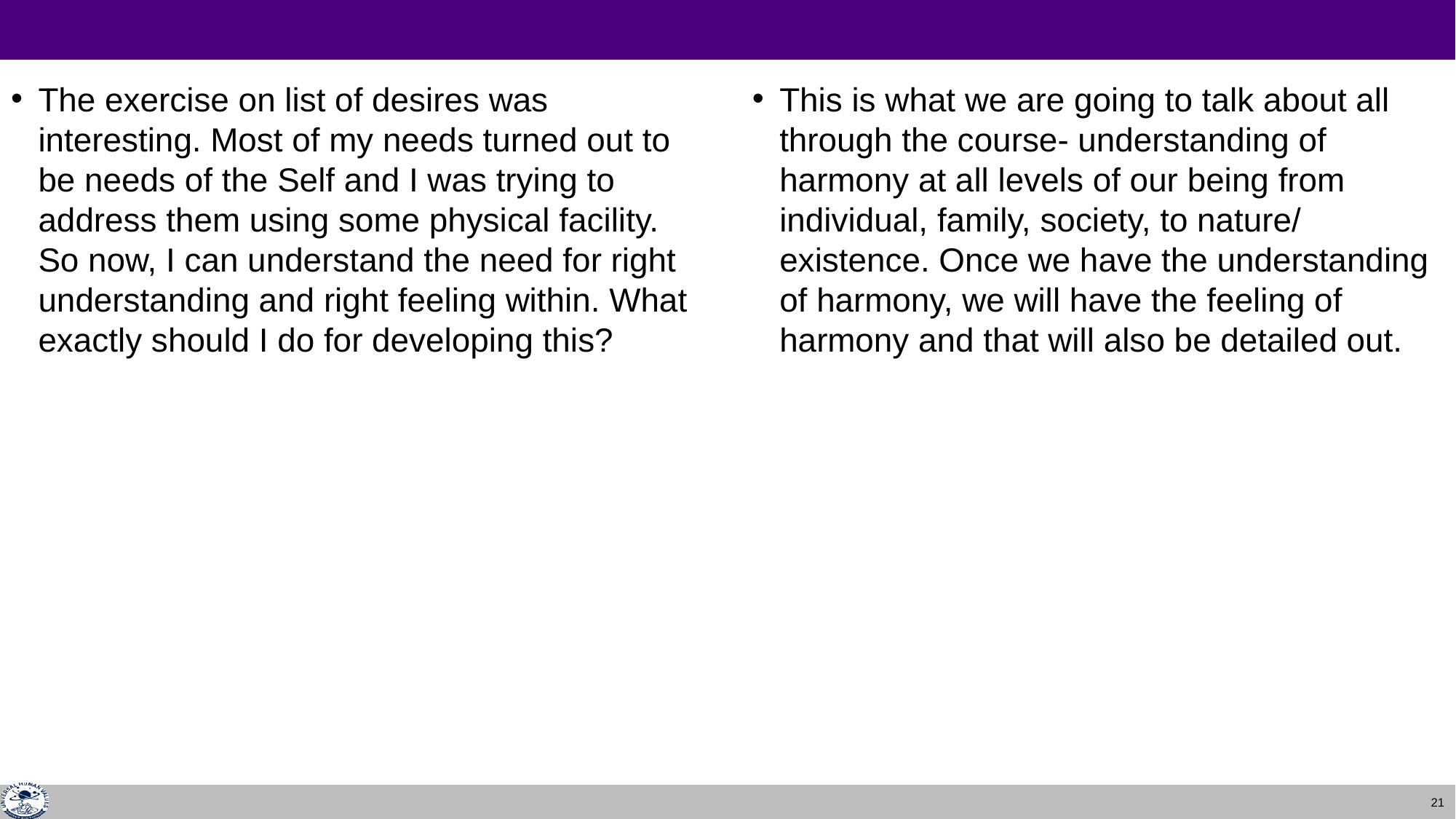

#
The exercise on list of desires was interesting. Most of my needs turned out to be needs of the Self and I was trying to address them using some physical facility. So now, I can understand the need for right understanding and right feeling within. What exactly should I do for developing this?
This is what we are going to talk about all through the course- understanding of harmony at all levels of our being from individual, family, society, to nature/ existence. Once we have the understanding of harmony, we will have the feeling of harmony and that will also be detailed out.